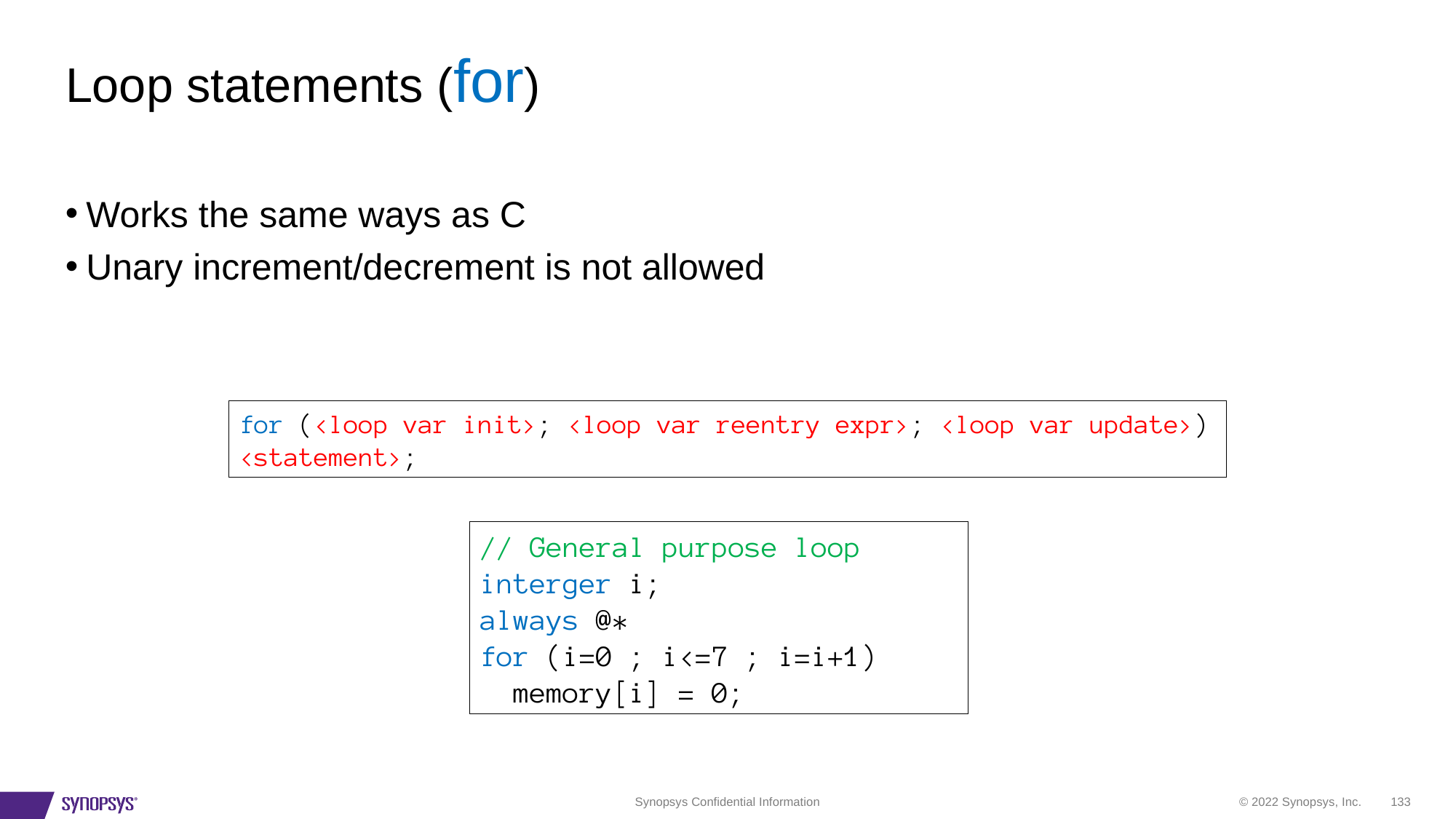

# Loop statements (for)
Works the same ways as C
Unary increment/decrement is not allowed

for (<loop var init>; <loop var reentry expr>; <loop var update>)
<statement>;
// General purpose loop
interger i;
always @*
for (i=0 ; i<=7 ; i=i+1)
  memory[i] = 0;